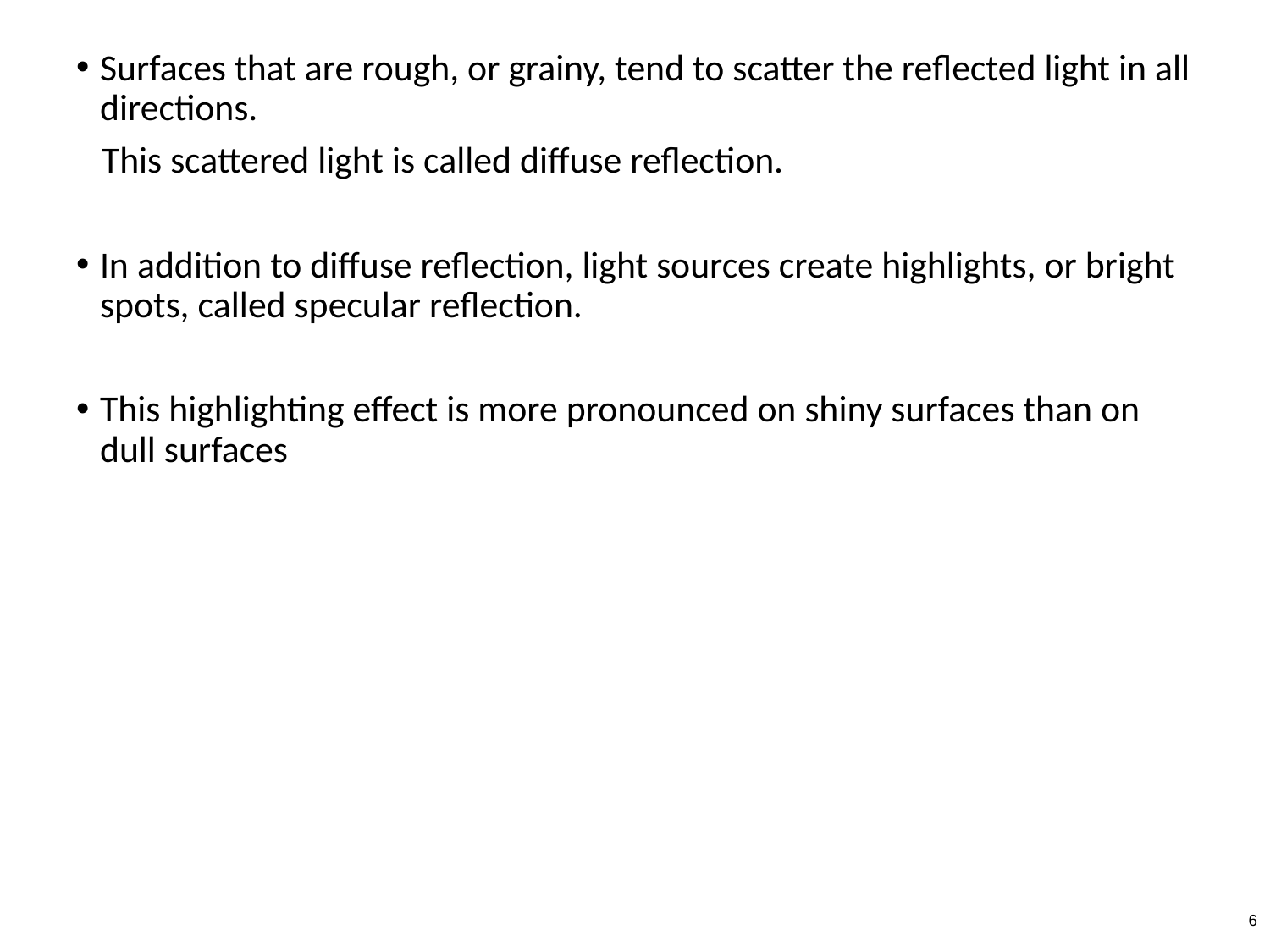

Surfaces that are rough, or grainy, tend to scatter the reflected light in all directions.
   This scattered light is called diffuse reflection.

In addition to diffuse reflection, light sources create highlights, or bright spots, called specular reflection.

This highlighting effect is more pronounced on shiny surfaces than on dull surfaces
6